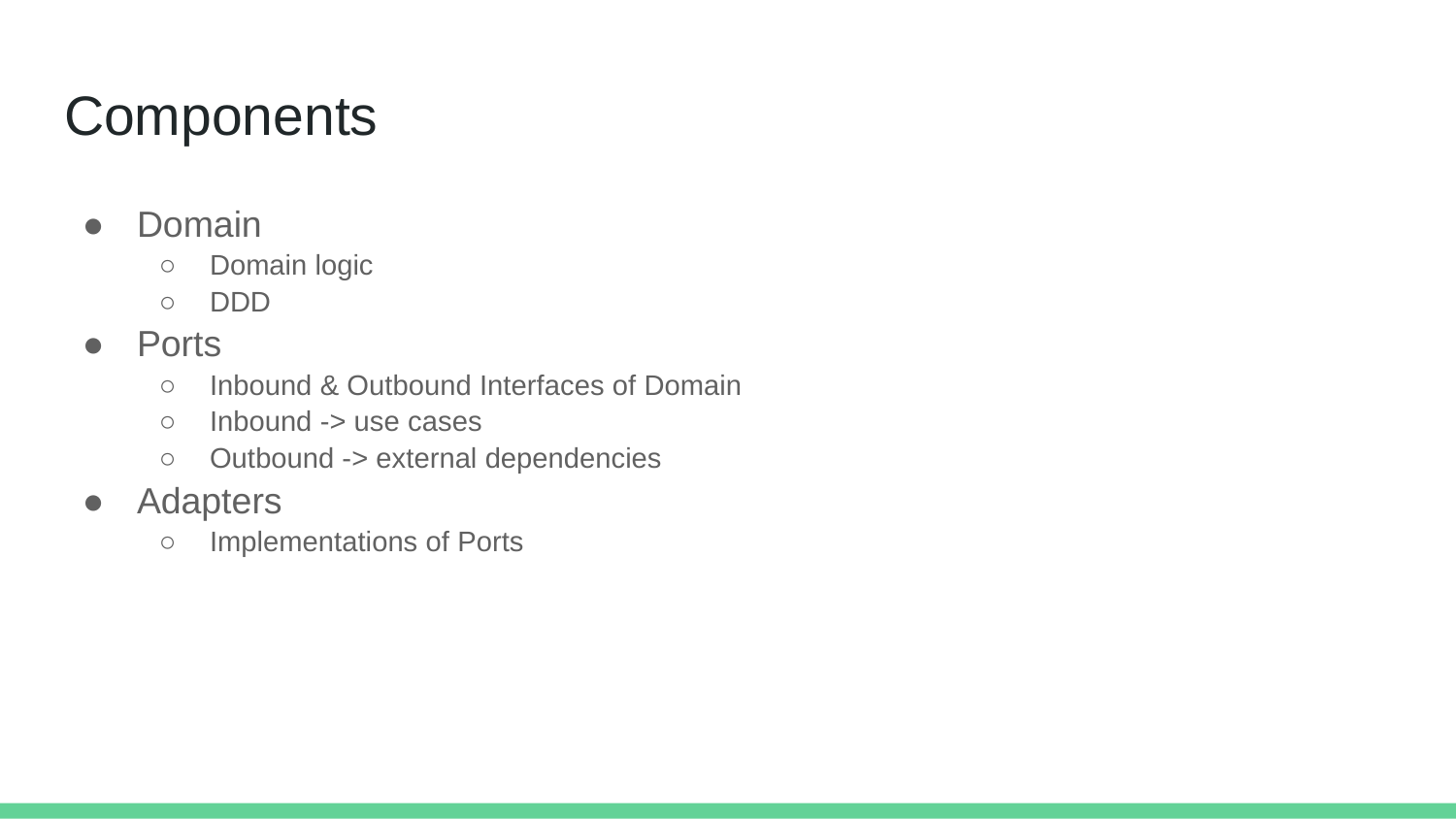

# Components
Domain
Domain logic
DDD
Ports
Inbound & Outbound Interfaces of Domain
Inbound -> use cases
Outbound -> external dependencies
Adapters
Implementations of Ports